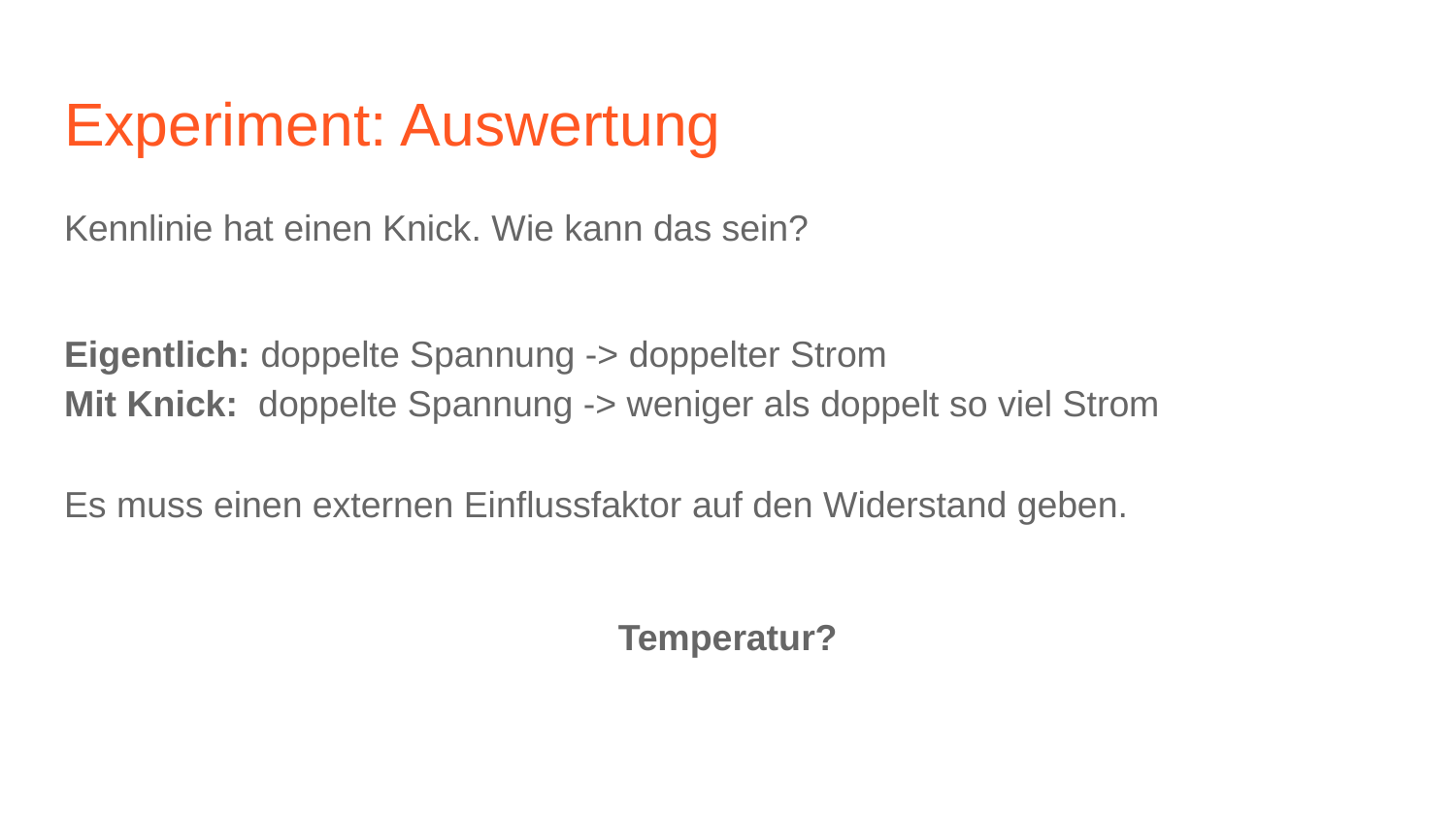

# Experiment: Auswertung
Kennlinie hat einen Knick. Wie kann das sein?
Eigentlich: doppelte Spannung -> doppelter Strom
Mit Knick:  doppelte Spannung -> weniger als doppelt so viel Strom
Es muss einen externen Einflussfaktor auf den Widerstand geben.
Temperatur?